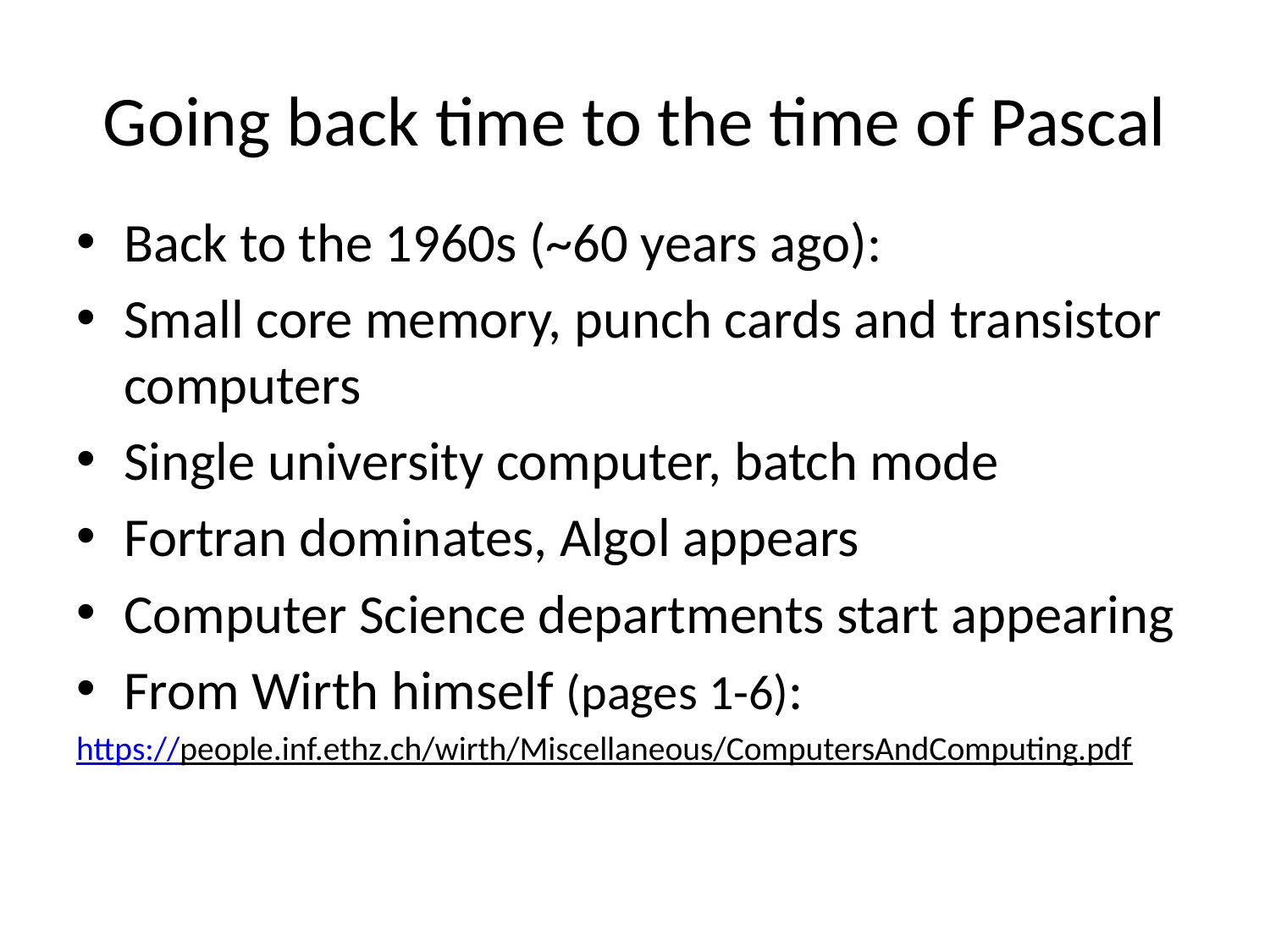

# Going back time to the time of Pascal
Back to the 1960s (~60 years ago):
Small core memory, punch cards and transistor computers
Single university computer, batch mode
Fortran dominates, Algol appears
Computer Science departments start appearing
From Wirth himself (pages 1-6):
https://people.inf.ethz.ch/wirth/Miscellaneous/ComputersAndComputing.pdf